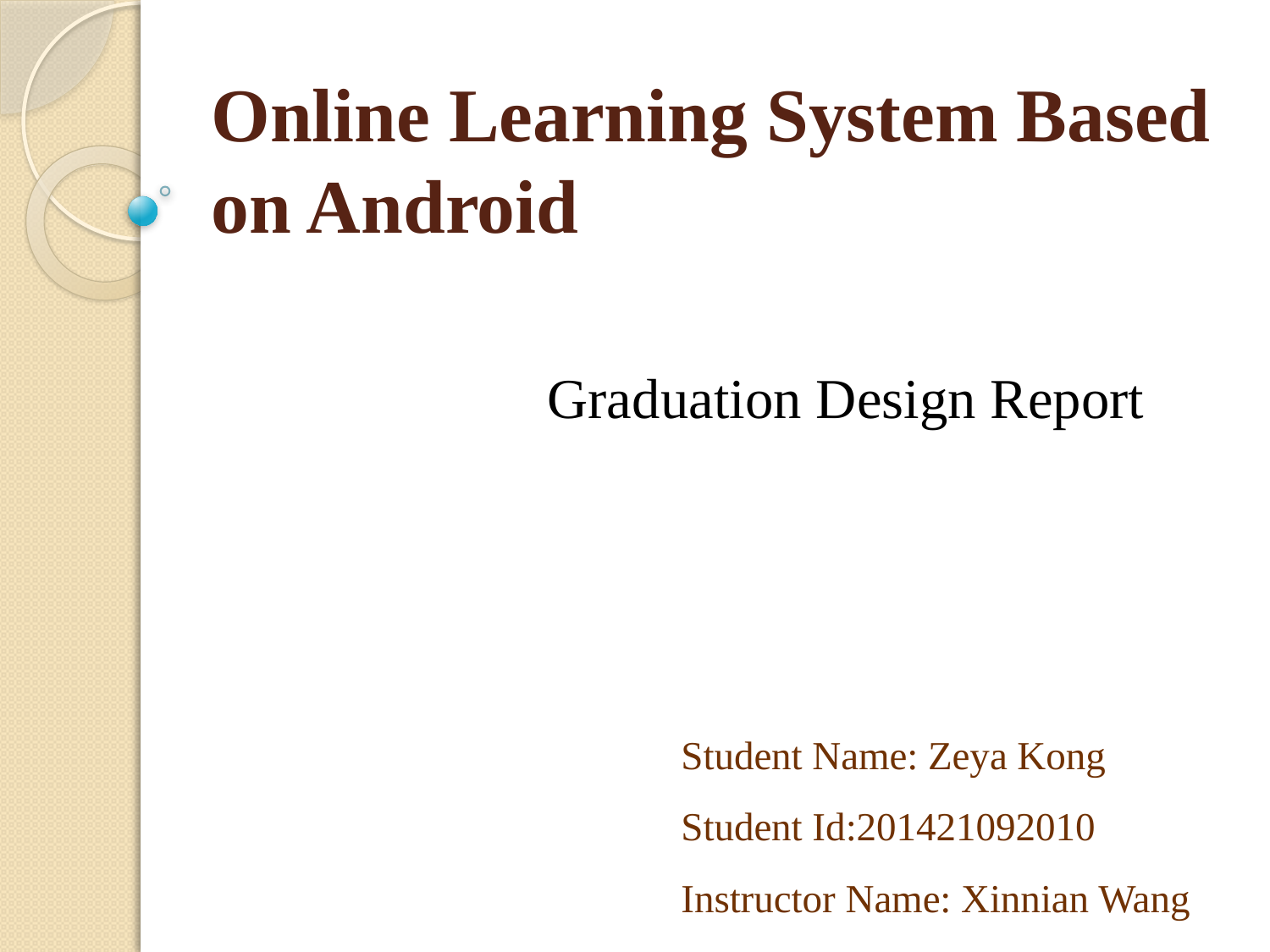

# Online Learning System Based on Android
Graduation Design Report
Student Name: Zeya Kong
Student Id:201421092010
Instructor Name: Xinnian Wang